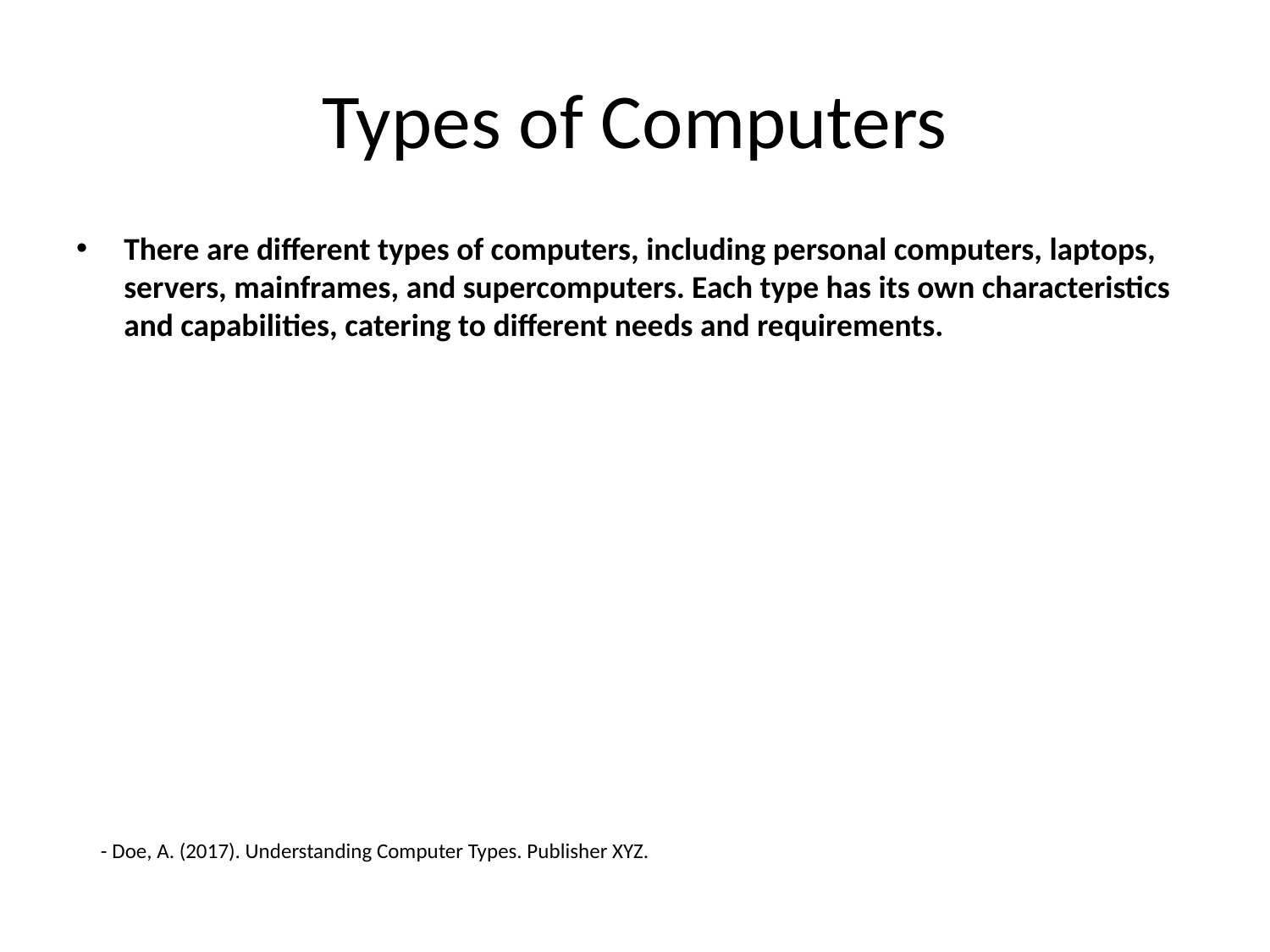

# Types of Computers
There are different types of computers, including personal computers, laptops, servers, mainframes, and supercomputers. Each type has its own characteristics and capabilities, catering to different needs and requirements.

- Doe, A. (2017). Understanding Computer Types. Publisher XYZ.